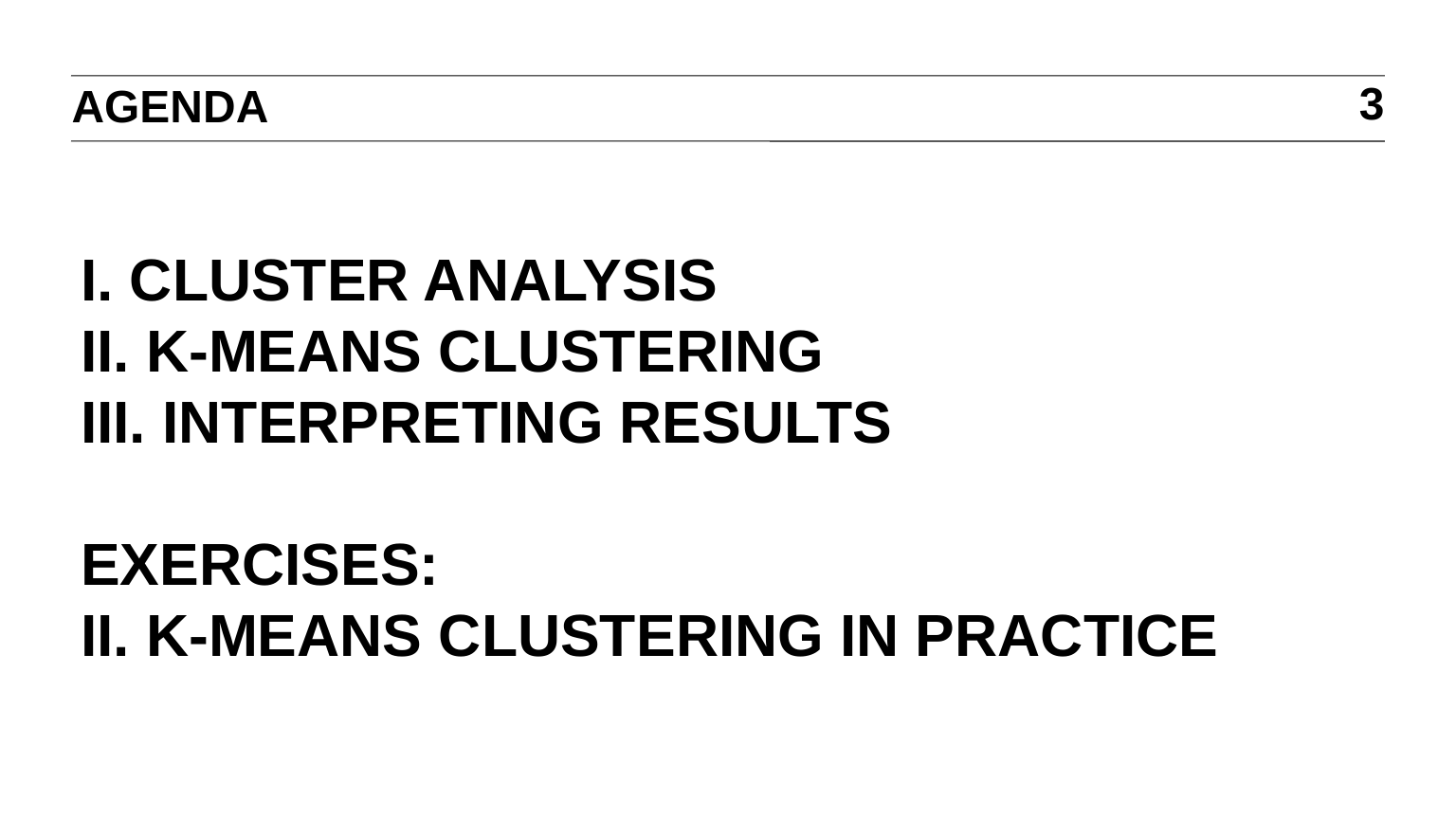

agenda

3
# I. cluster analysis II. K-means clustering III. Interpreting results exercises: II. K-means clustering in Practice